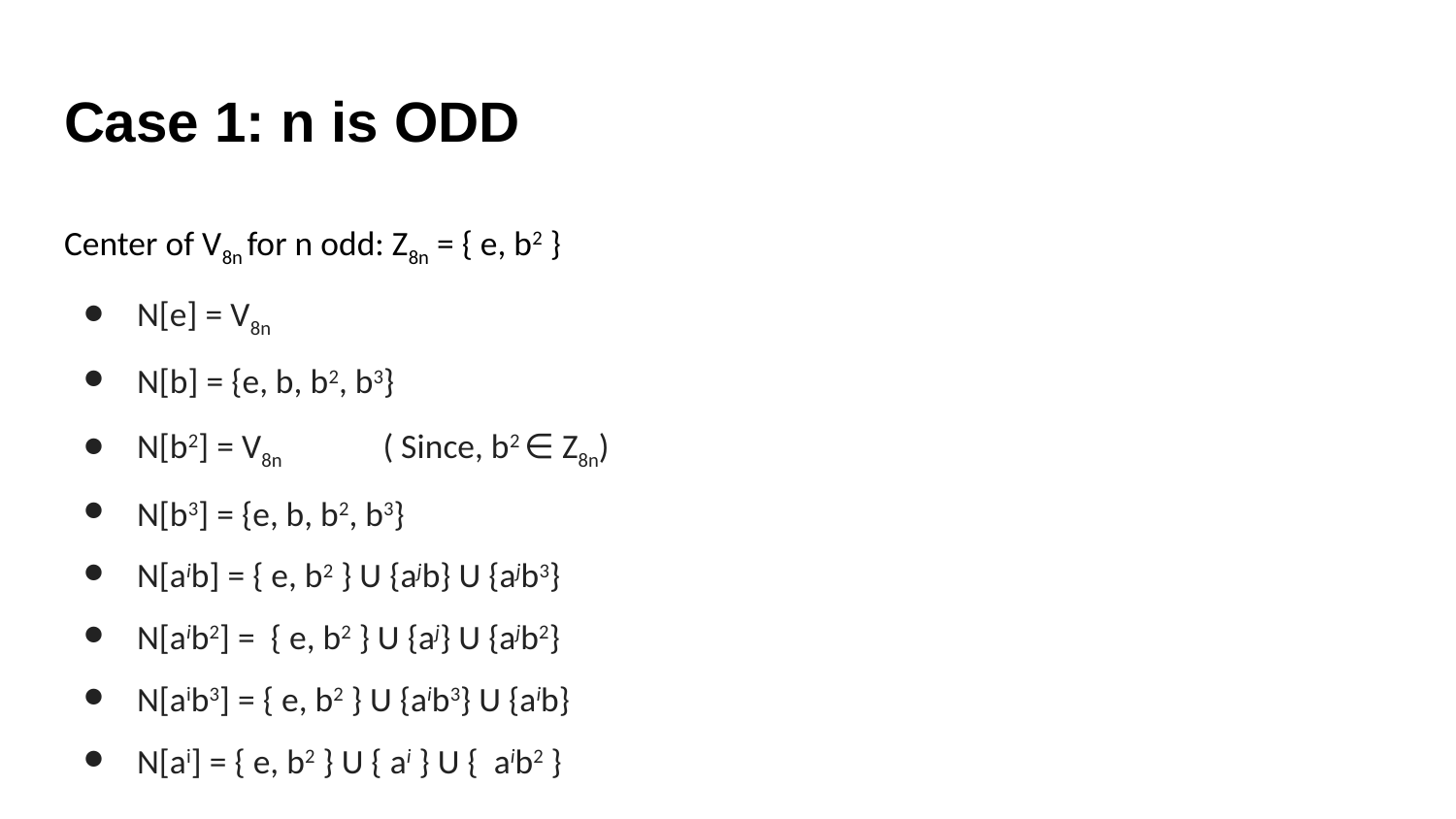

# Case 1: n is ODD
Center of V8n for n odd: Z8n = { e, b2 }
N[e] = V8n
N[b] = {e, b, b2, b3}
N[b2] = V8n             ( Since, b2 ∈ Z8n)
N[b3] = {e, b, b2, b3}
N[aib] = { e, b2 } U {ajb} U {ajb3}
N[aib2] =  { e, b2 } U {aj} U {ajb2}
N[aib3] = { e, b2 } U {aib3} U {aib}
N[ai] = { e, b2 } U { ai } U {  aib2 }